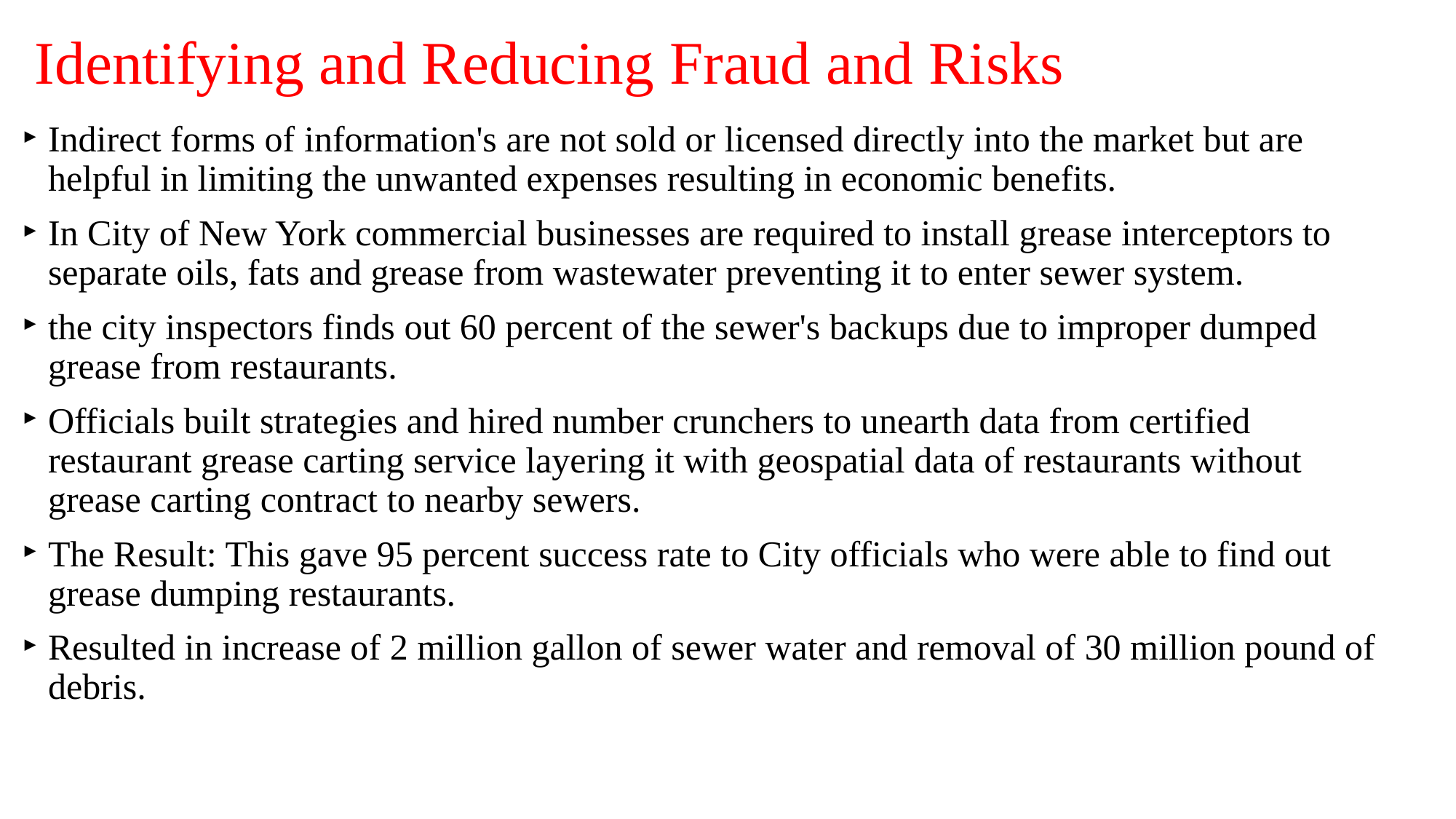

# Identifying and Reducing Fraud and Risks
Indirect forms of information's are not sold or licensed directly into the market but are helpful in limiting the unwanted expenses resulting in economic benefits.
In City of New York commercial businesses are required to install grease interceptors to separate oils, fats and grease from wastewater preventing it to enter sewer system.
the city inspectors finds out 60 percent of the sewer's backups due to improper dumped grease from restaurants.
Officials built strategies and hired number crunchers to unearth data from certified restaurant grease carting service layering it with geospatial data of restaurants without grease carting contract to nearby sewers.
The Result: This gave 95 percent success rate to City officials who were able to find out grease dumping restaurants.
Resulted in increase of 2 million gallon of sewer water and removal of 30 million pound of debris.